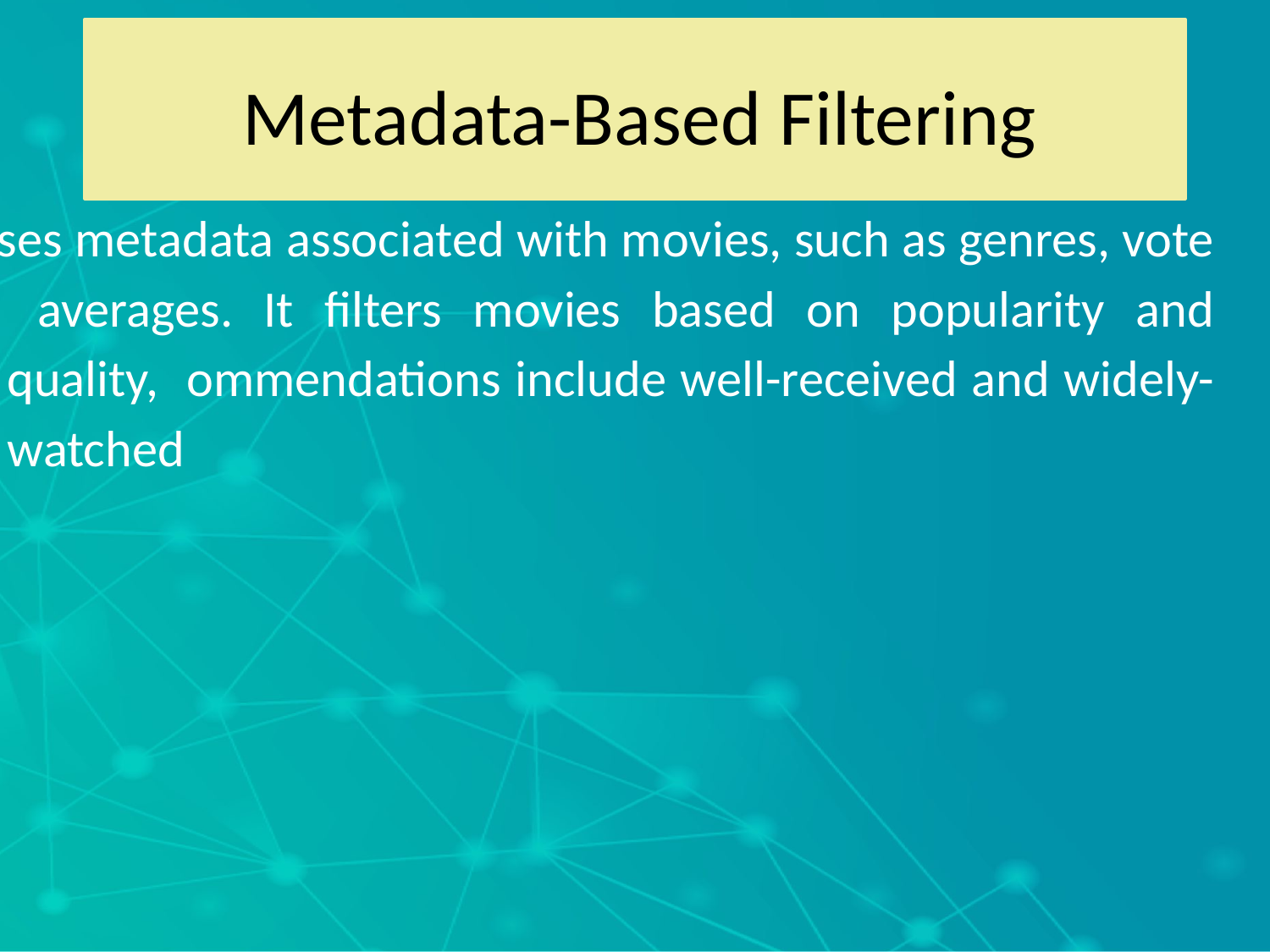

# Metadata-Based Filtering
ses metadata associated with movies, such as genres, vote  averages. It filters movies based on popularity and quality,  ommendations include well-received and widely-watched